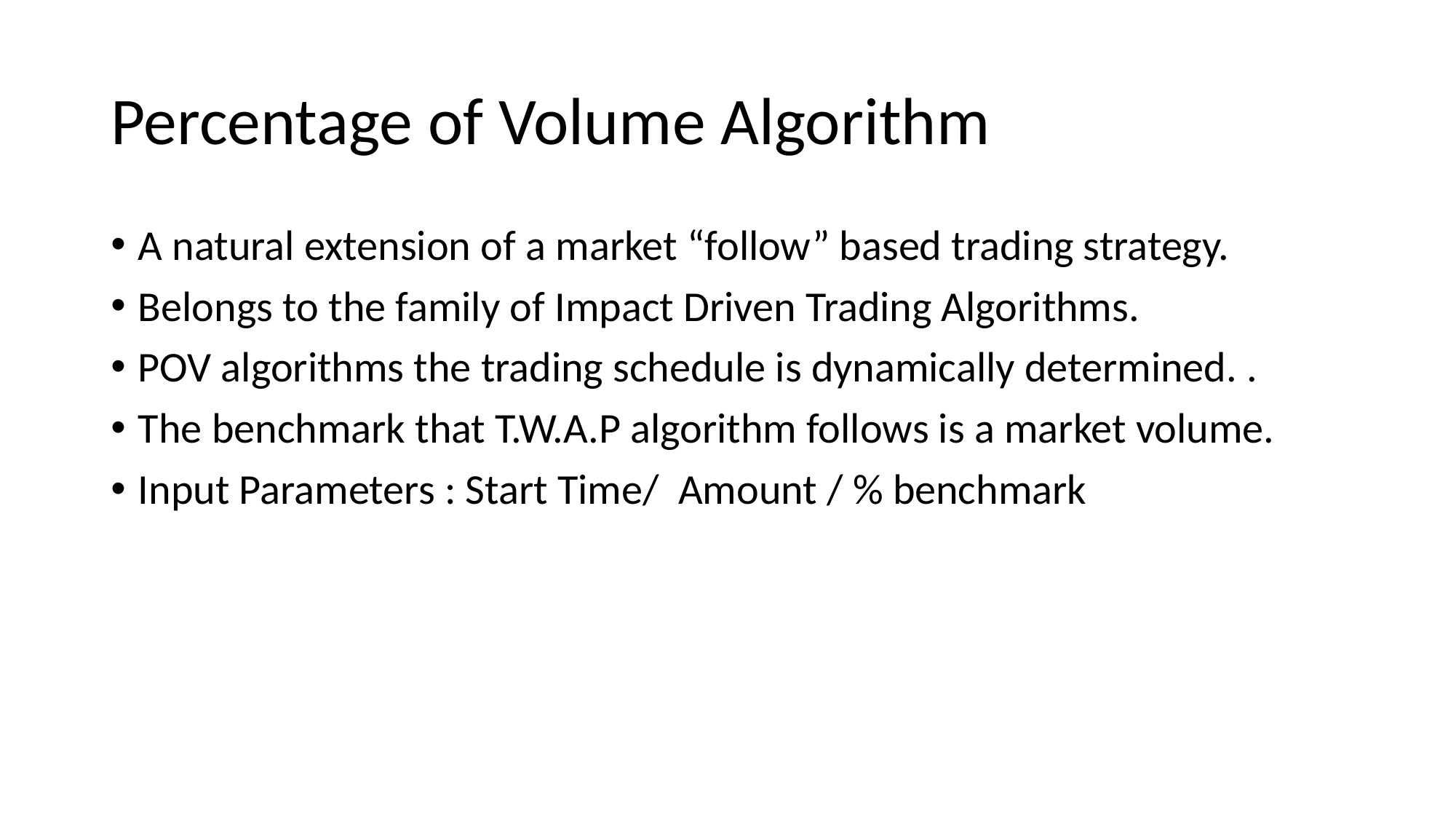

# Percentage of Volume Algorithm
A natural extension of a market “follow” based trading strategy.
Belongs to the family of Impact Driven Trading Algorithms.
POV algorithms the trading schedule is dynamically determined. .
The benchmark that T.W.A.P algorithm follows is a market volume.
Input Parameters : Start Time/  Amount / % benchmark